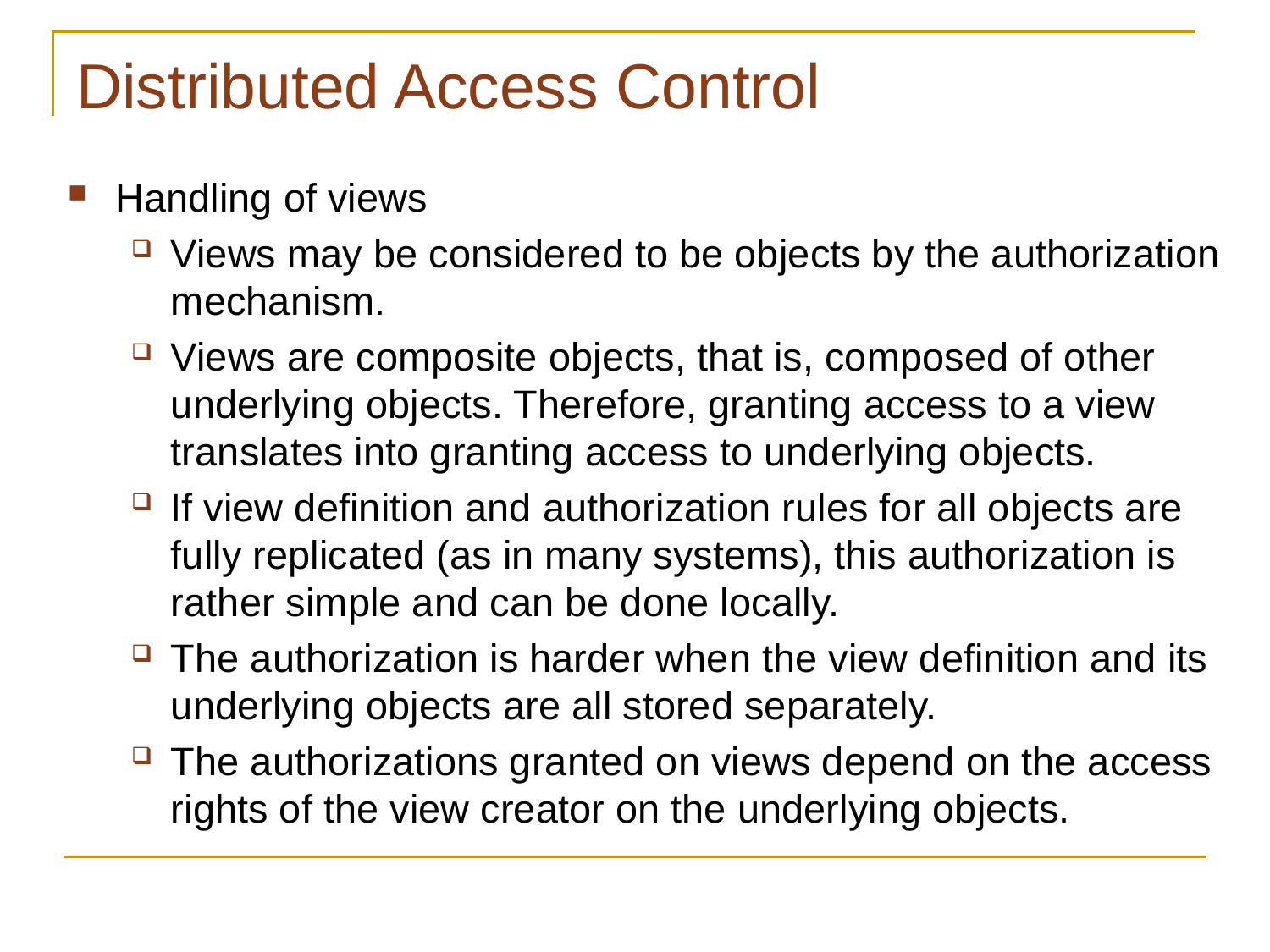

# Distributed Access Control
Handling of views
Views may be considered to be objects by the authorization mechanism.
Views are composite objects, that is, composed of other underlying objects. Therefore, granting access to a view translates into granting access to underlying objects.
If view definition and authorization rules for all objects are fully replicated (as in many systems), this authorization is rather simple and can be done locally.
The authorization is harder when the view definition and its underlying objects are all stored separately.
The authorizations granted on views depend on the access rights of the view creator on the underlying objects.